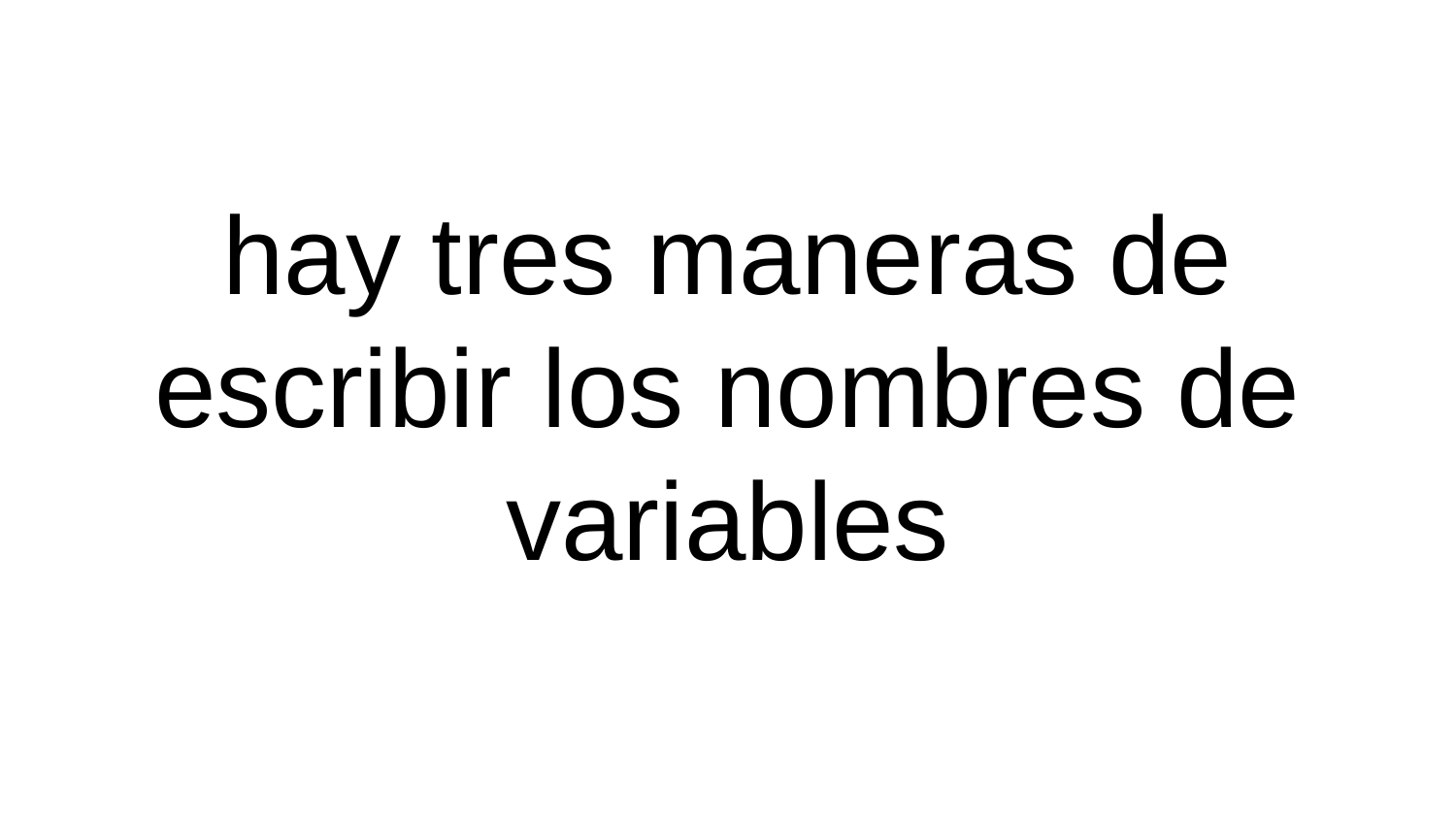

# hay tres maneras de escribir los nombres de variables